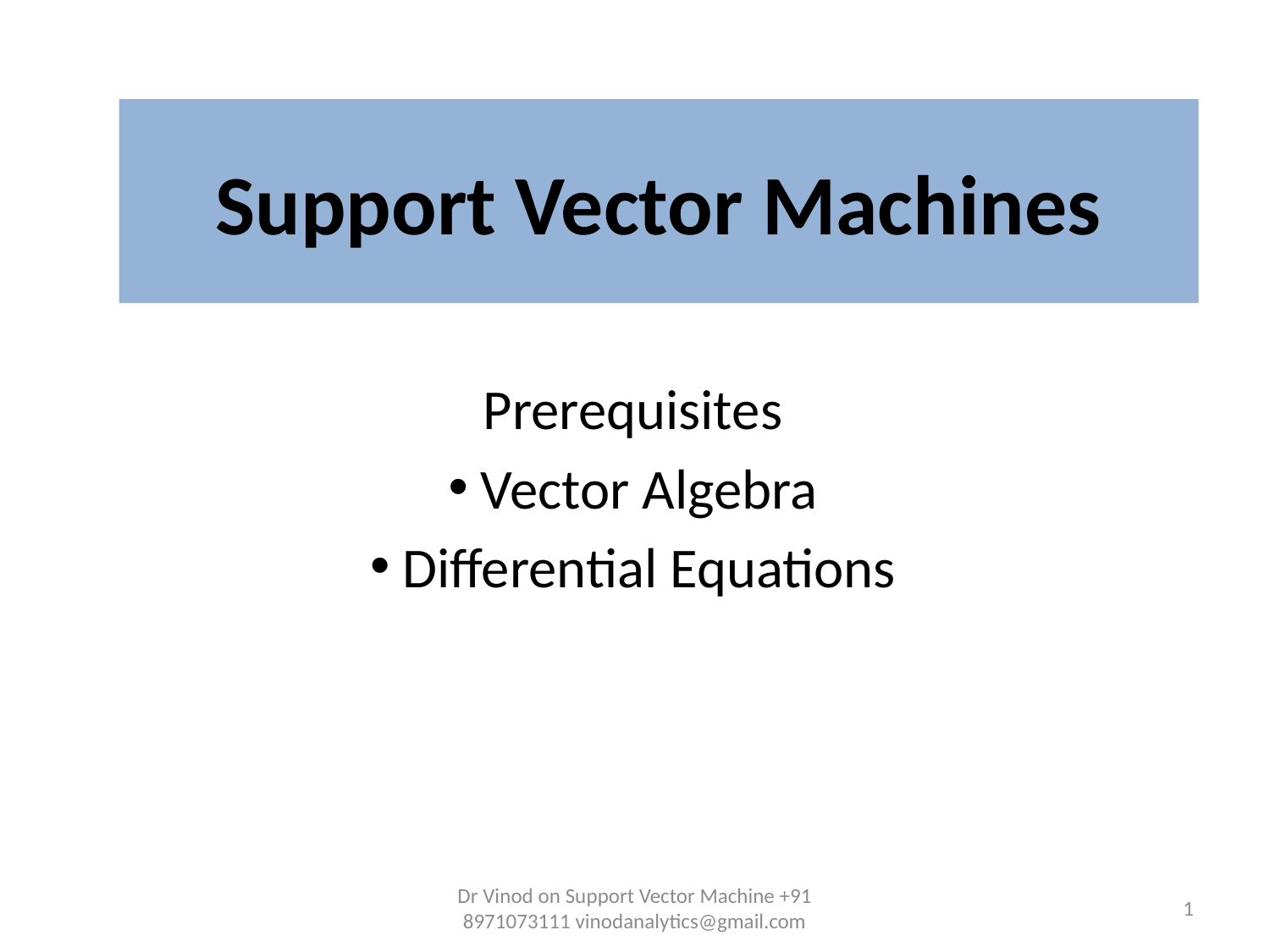

# Support Vector Machines
Prerequisites
 Vector Algebra
 Differential Equations

Dr Vinod on Support Vector Machine +91 8971073111 vinodanalytics@gmail.com
1